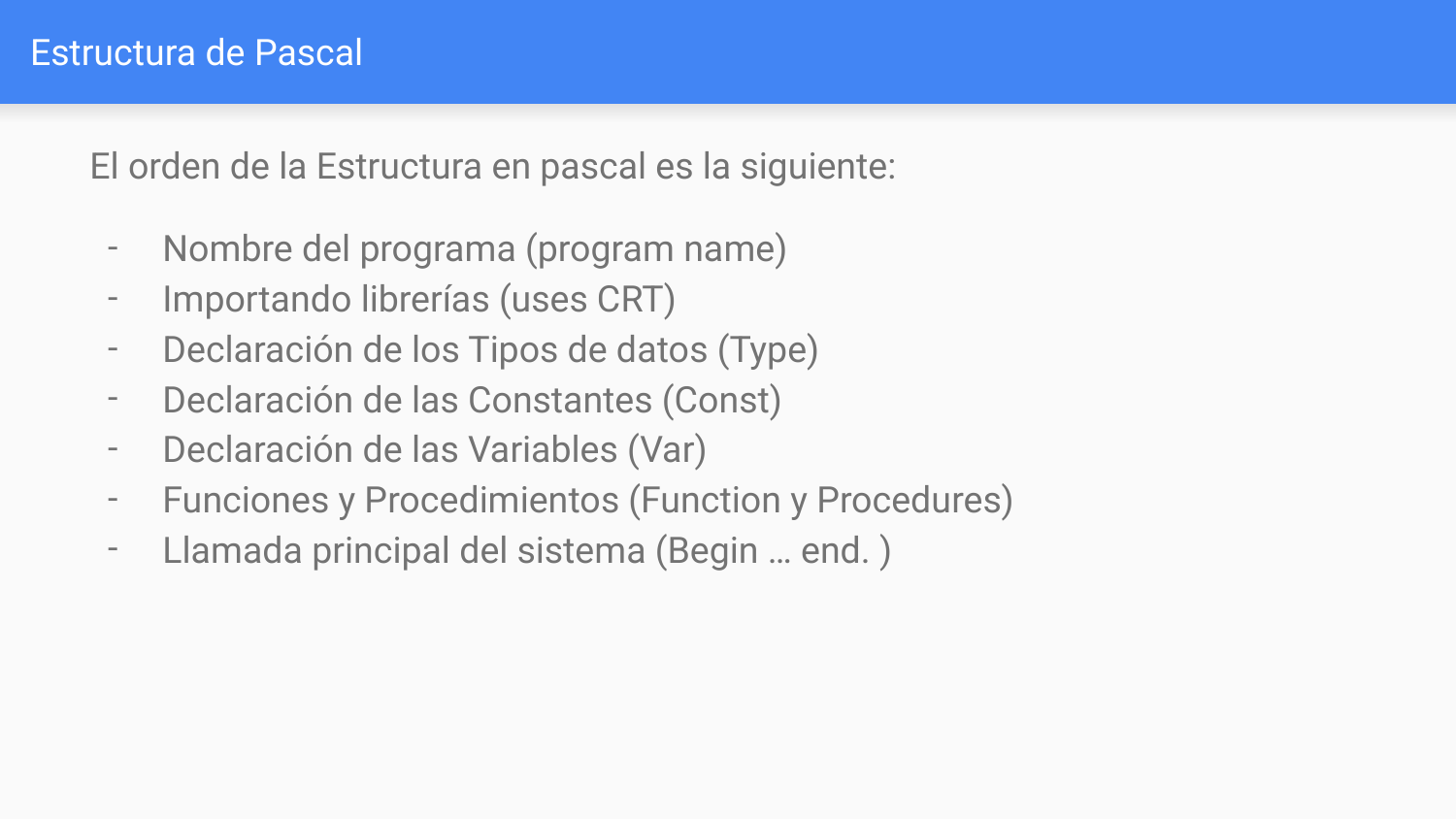

# Estructura de Pascal
El orden de la Estructura en pascal es la siguiente:
Nombre del programa (program name)
Importando librerías (uses CRT)
Declaración de los Tipos de datos (Type)
Declaración de las Constantes (Const)
Declaración de las Variables (Var)
Funciones y Procedimientos (Function y Procedures)
Llamada principal del sistema (Begin … end. )